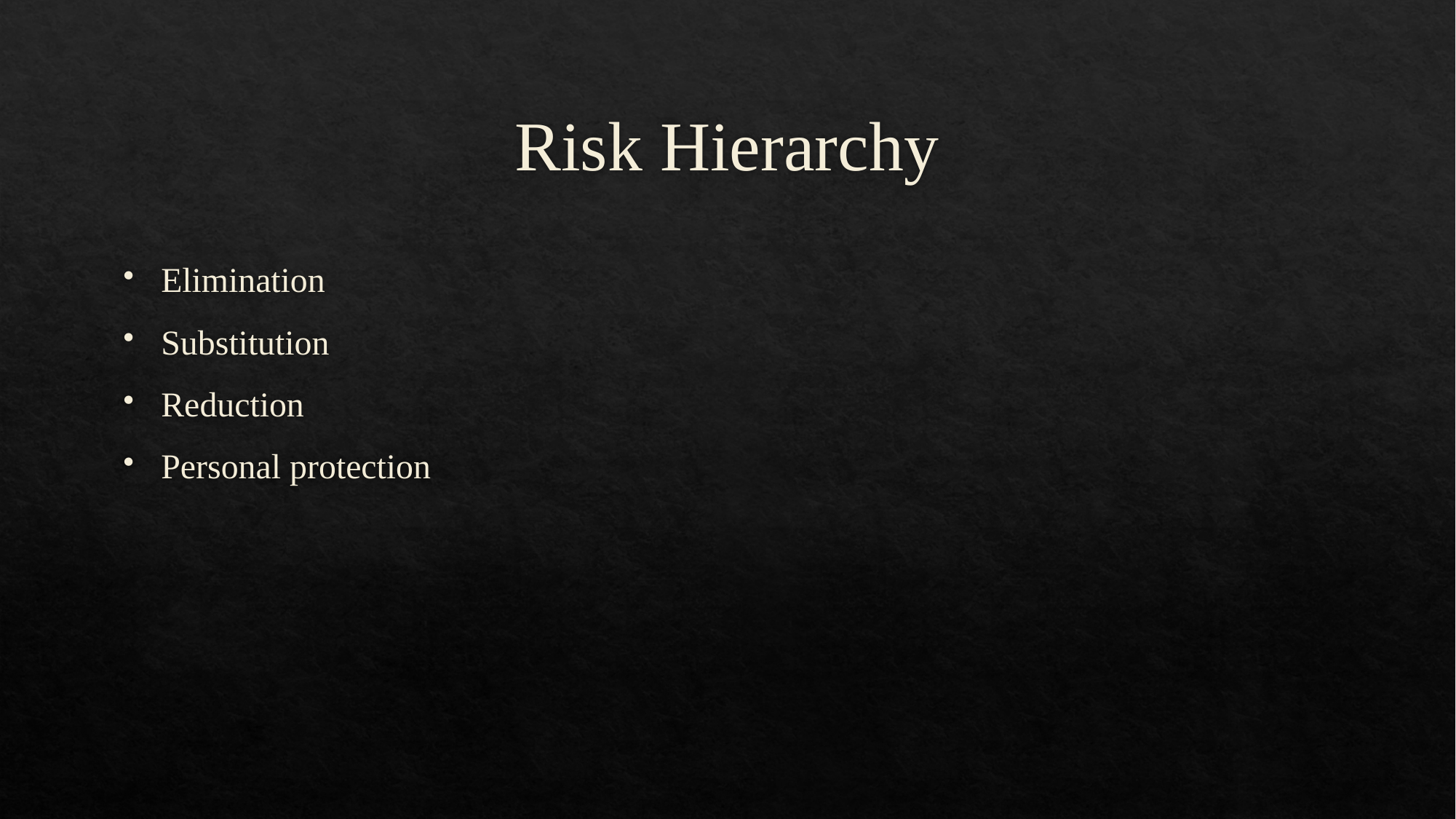

# Risk Hierarchy
Elimination
Substitution
Reduction
Personal protection